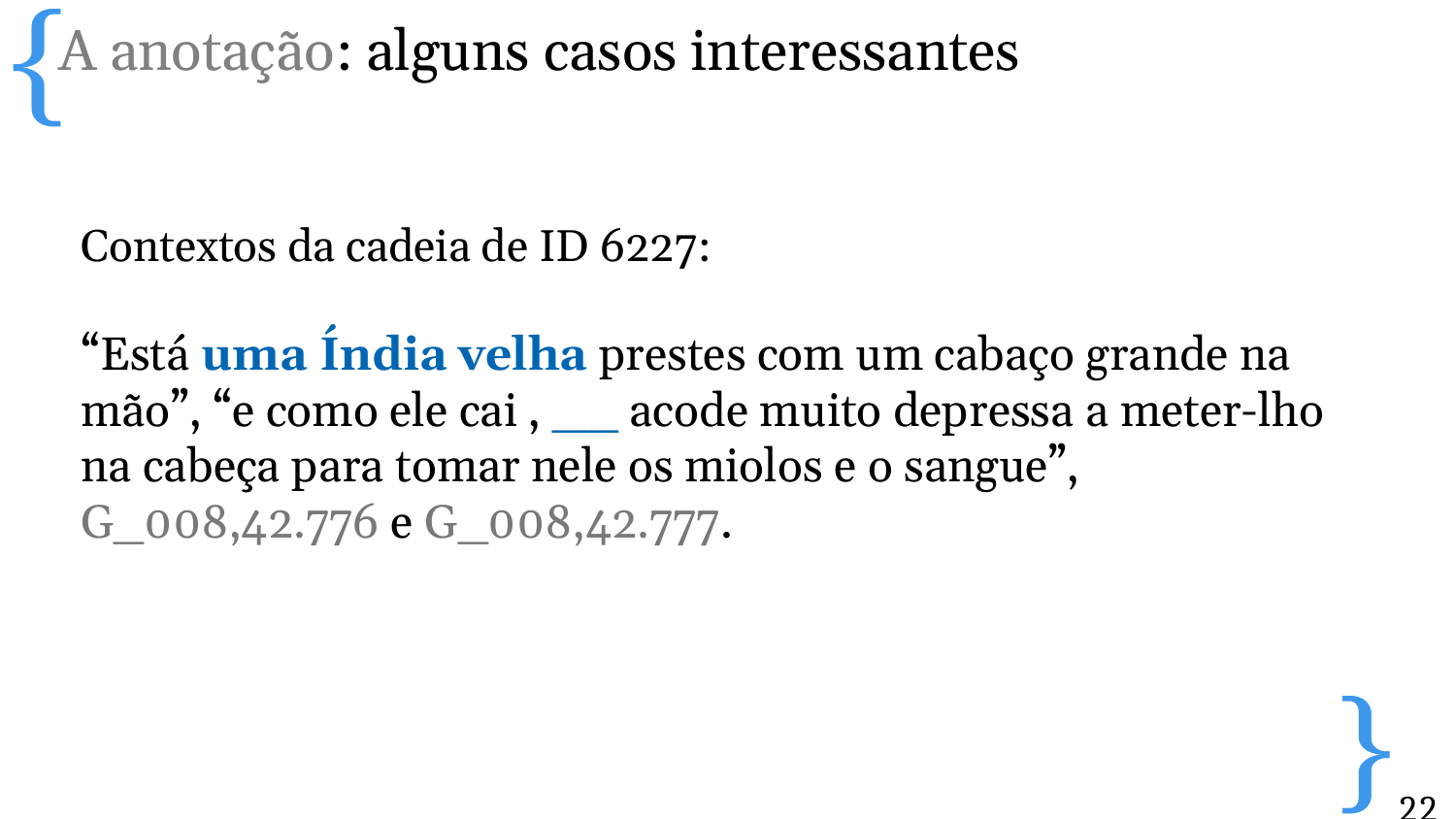

A anotação: alguns casos interessantes
Contextos da cadeia de ID 6227:

“Está uma Índia velha prestes com um cabaço grande na mão”, “e como ele cai , __ acode muito depressa a meter-lho na cabeça para tomar nele os miolos e o sangue”, G_008,42.776 e G_008,42.777.

222